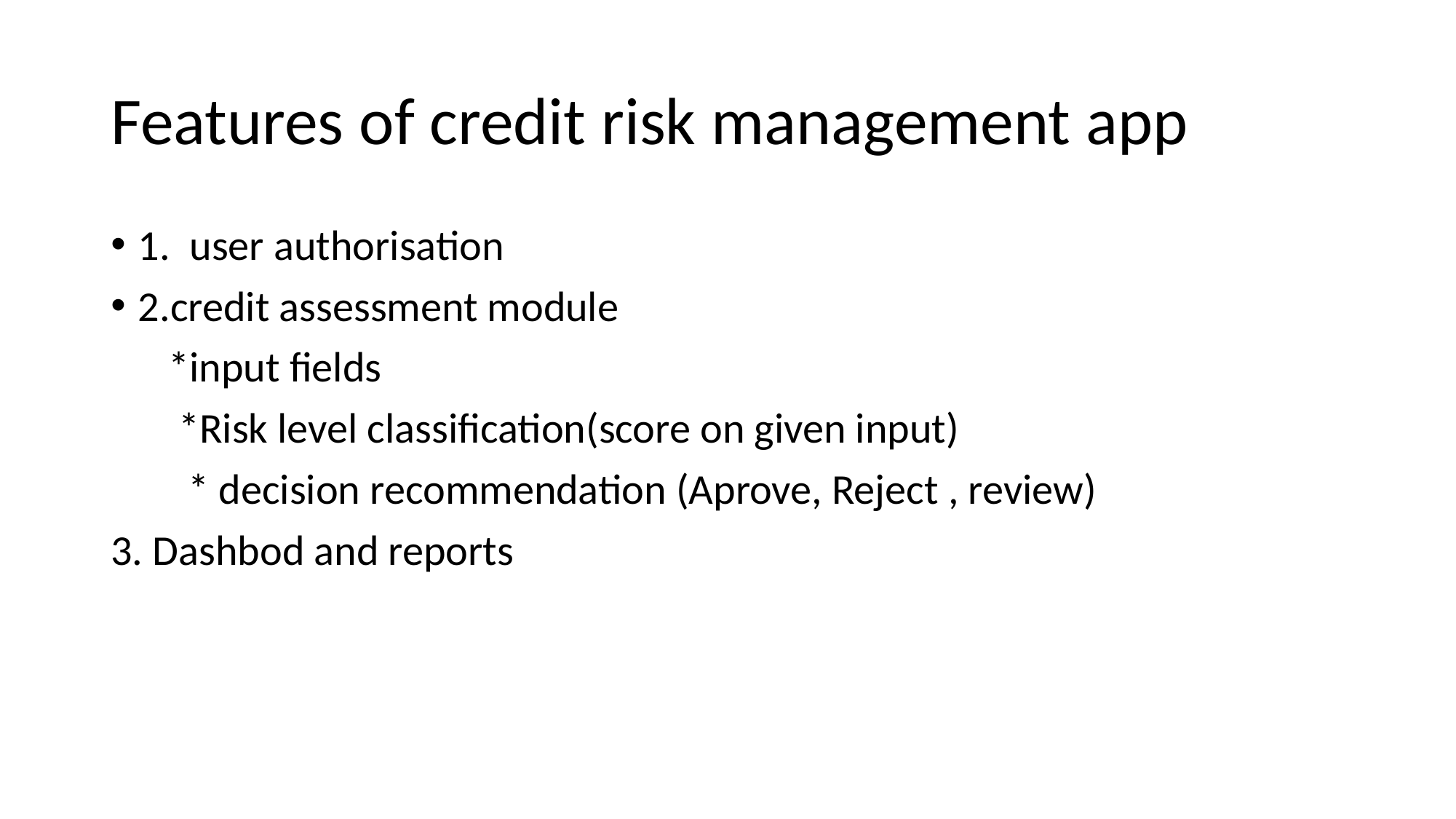

# Features of credit risk management app
1.  user authorisation
2.credit assessment module
      *input fields
       *Risk level classification(score on given input)
        * decision recommendation (Aprove, Reject , review)
3. Dashbod and reports